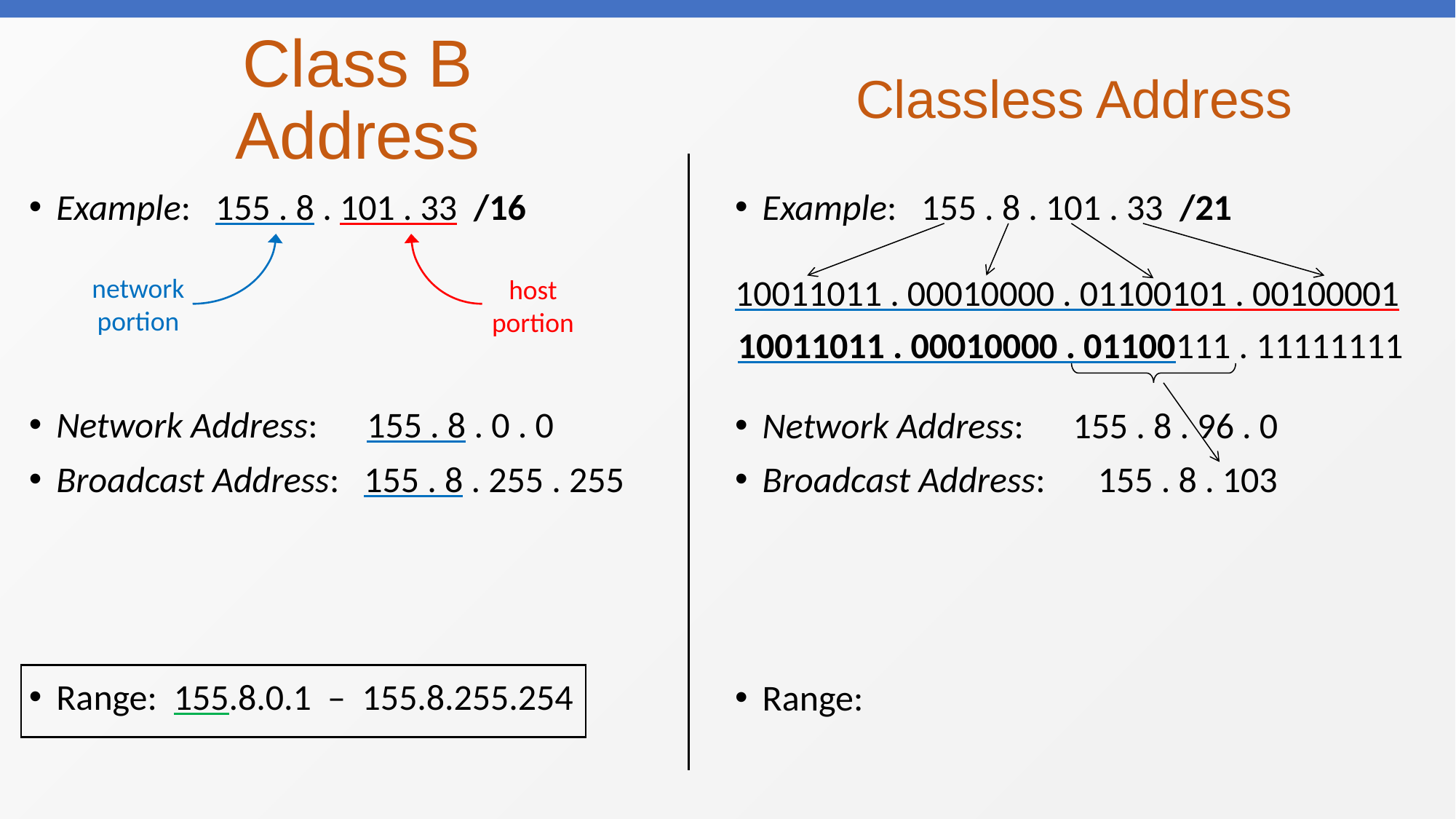

# Class B Address
Classless Address

Example:   155 . 8 . 101 . 33  /16

Network Address:      155 . 8 . 0 . 0
Broadcast Address:   155 . 8 . 255 . 255

Range:  155.8.0.1  –  155.8.255.254
Example:   155 . 8 . 101 . 33  /21

10011011 . 00010000 . 01100101 . 00100001

Network Address:      155 . 8 . 96 . 0
Broadcast Address:	 155 . 8 . 103

Range:
network
portion
host
portion

10011011 . 00010000 . 01100111 . 11111111